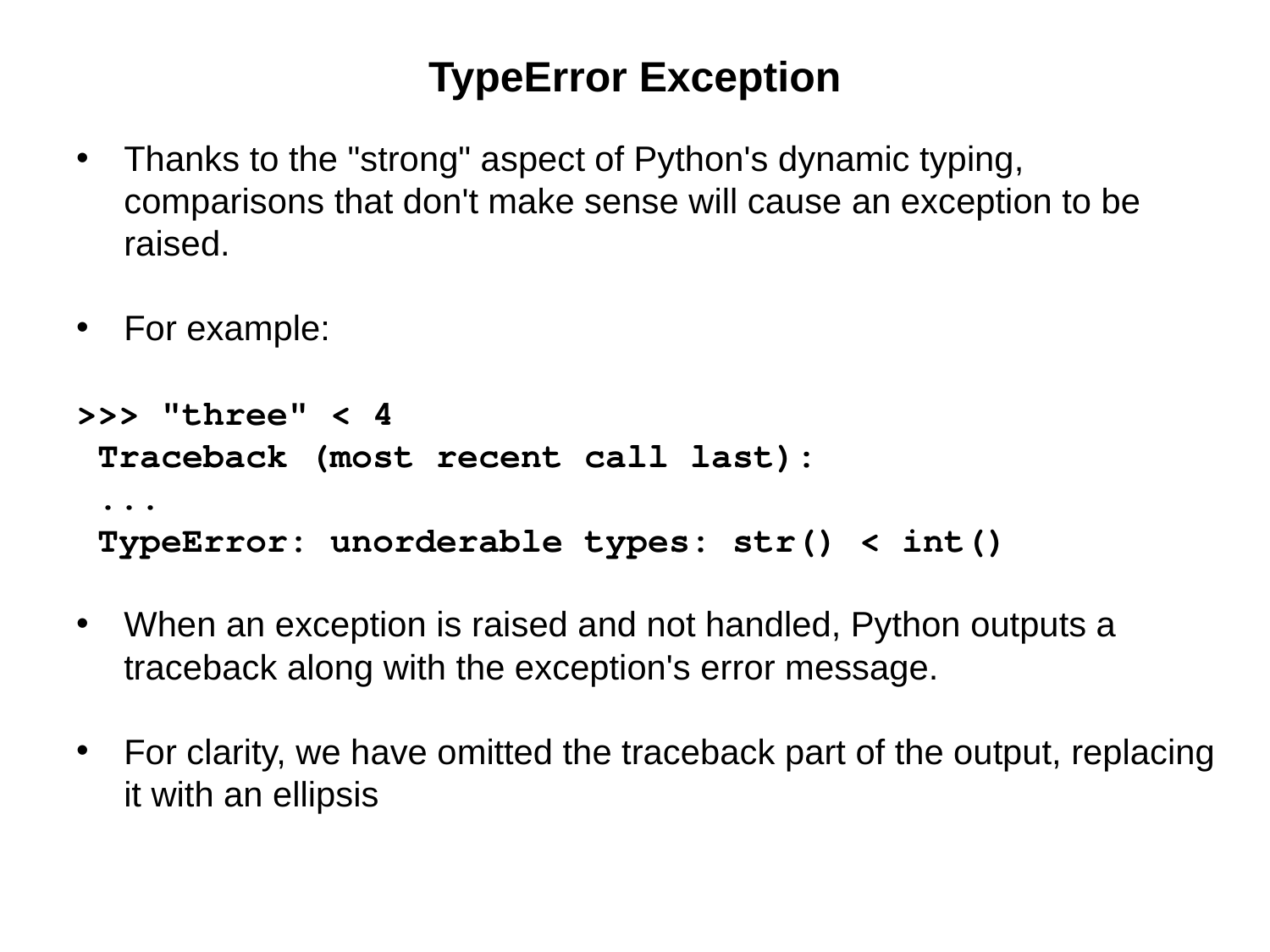

# TypeError Exception
Thanks to the "strong" aspect of Python's dynamic typing, comparisons that don't make sense will cause an exception to be raised.
For example:
>>> "three" < 4
 Traceback (most recent call last):
 ...
 TypeError: unorderable types: str() < int()
When an exception is raised and not handled, Python outputs a traceback along with the exception's error message.
For clarity, we have omitted the traceback part of the output, replacing it with an ellipsis